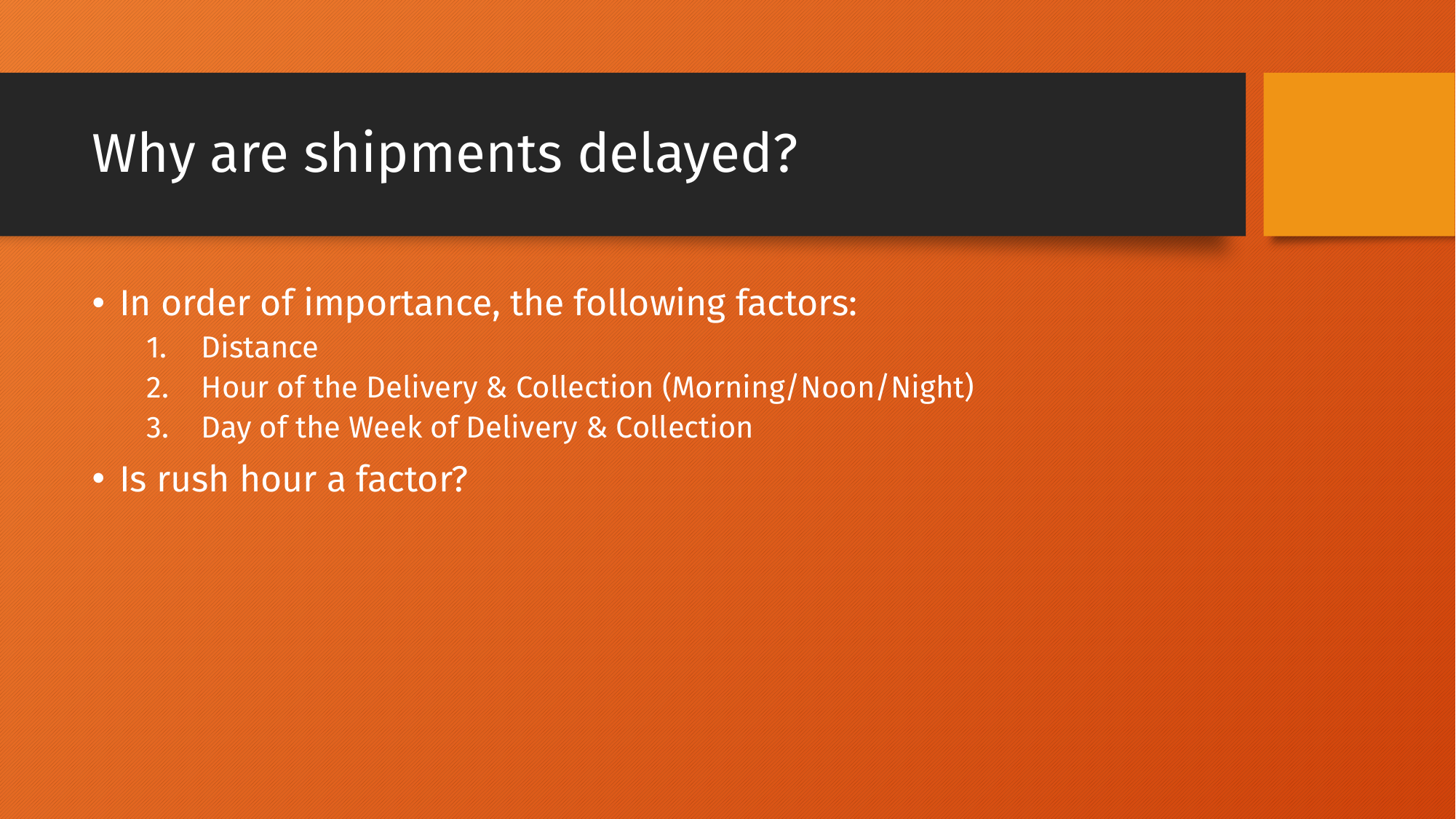

# Why are shipments delayed?
In order of importance, the following factors:
Distance
Hour of the Delivery & Collection (Morning/Noon/Night)
Day of the Week of Delivery & Collection
Is rush hour a factor?